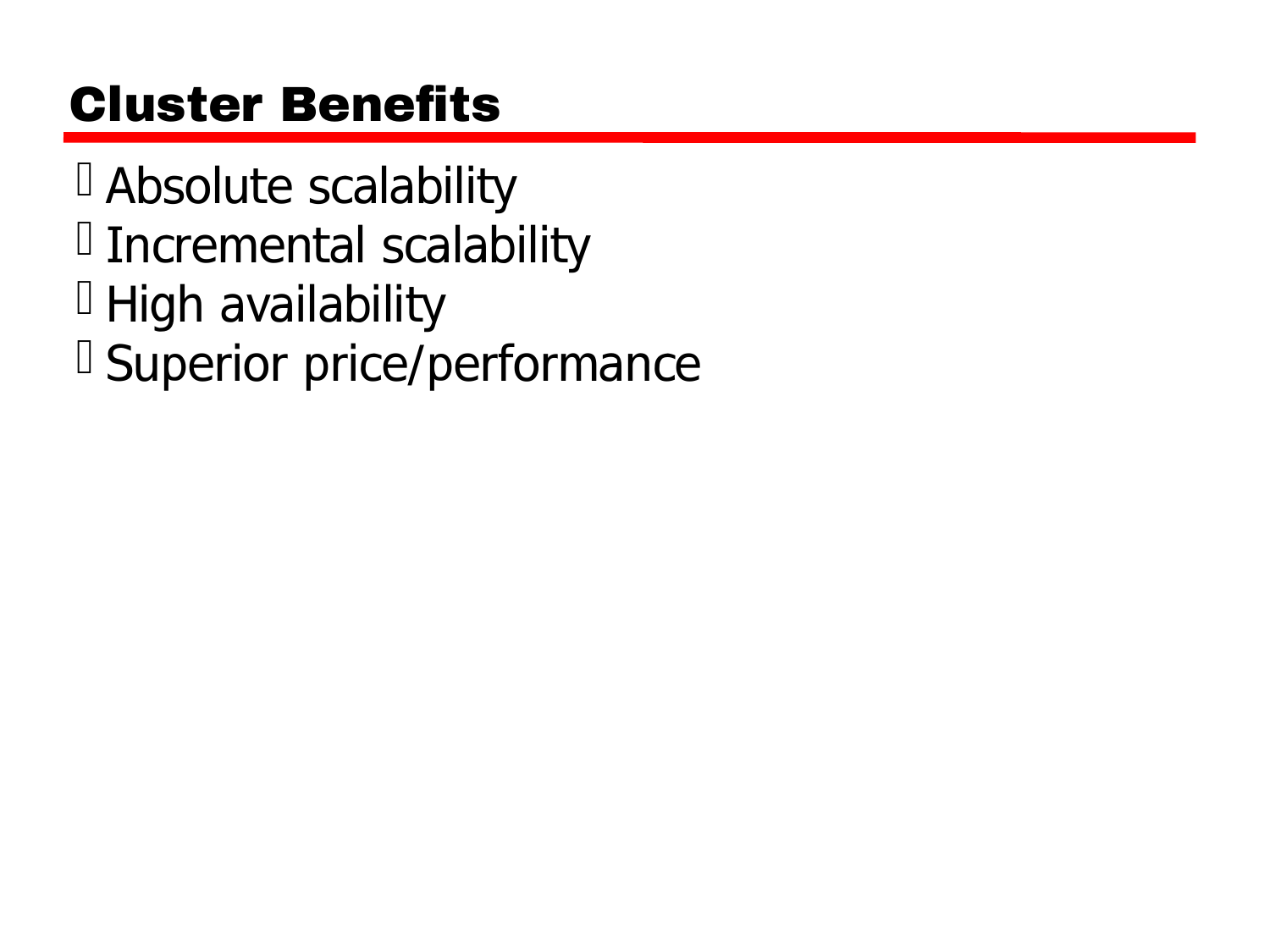

Cluster Benefits
Absolute scalability
Incremental scalability
High availability
Superior price/performance